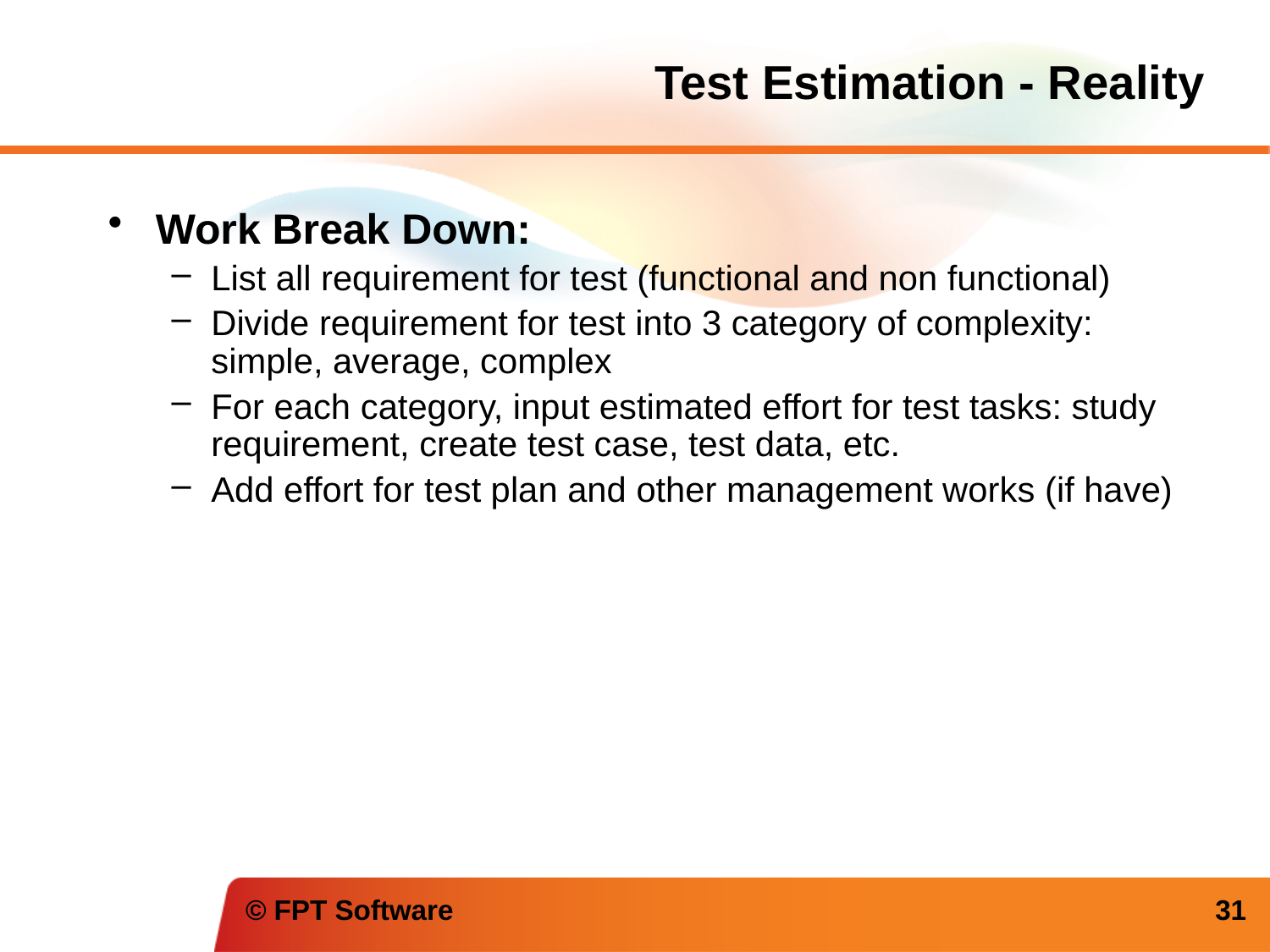

# Test Estimation - Reality
Work Break Down:
List all requirement for test (functional and non functional)
Divide requirement for test into 3 category of complexity: simple, average, complex
For each category, input estimated effort for test tasks: study requirement, create test case, test data, etc.
Add effort for test plan and other management works (if have)